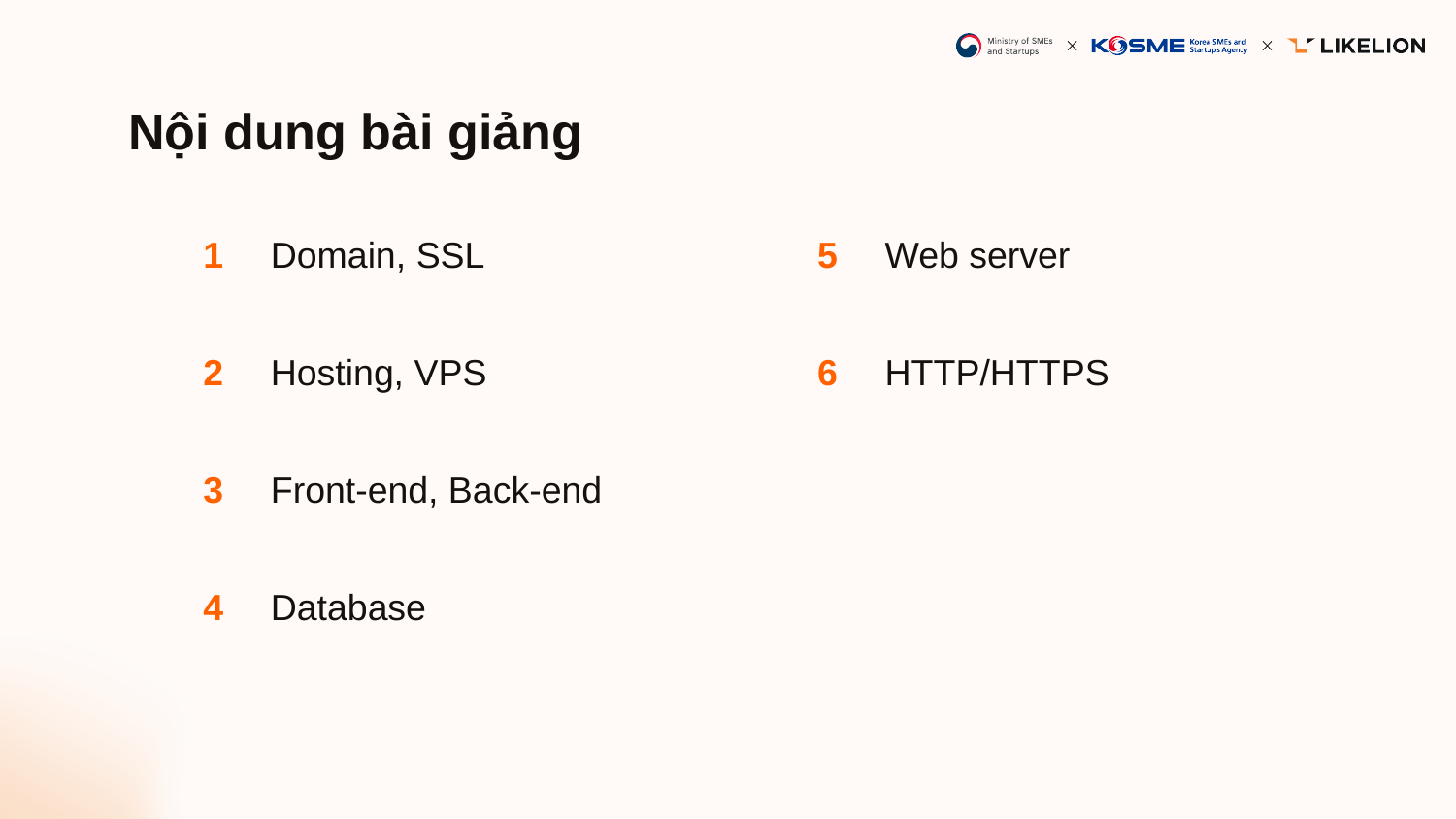

Nội dung bài giảng
# 1
Domain, SSL
5
Web server
HTTP/HTTPS
6
Hosting, VPS
2

Front-end, Back-end
3

Database
4